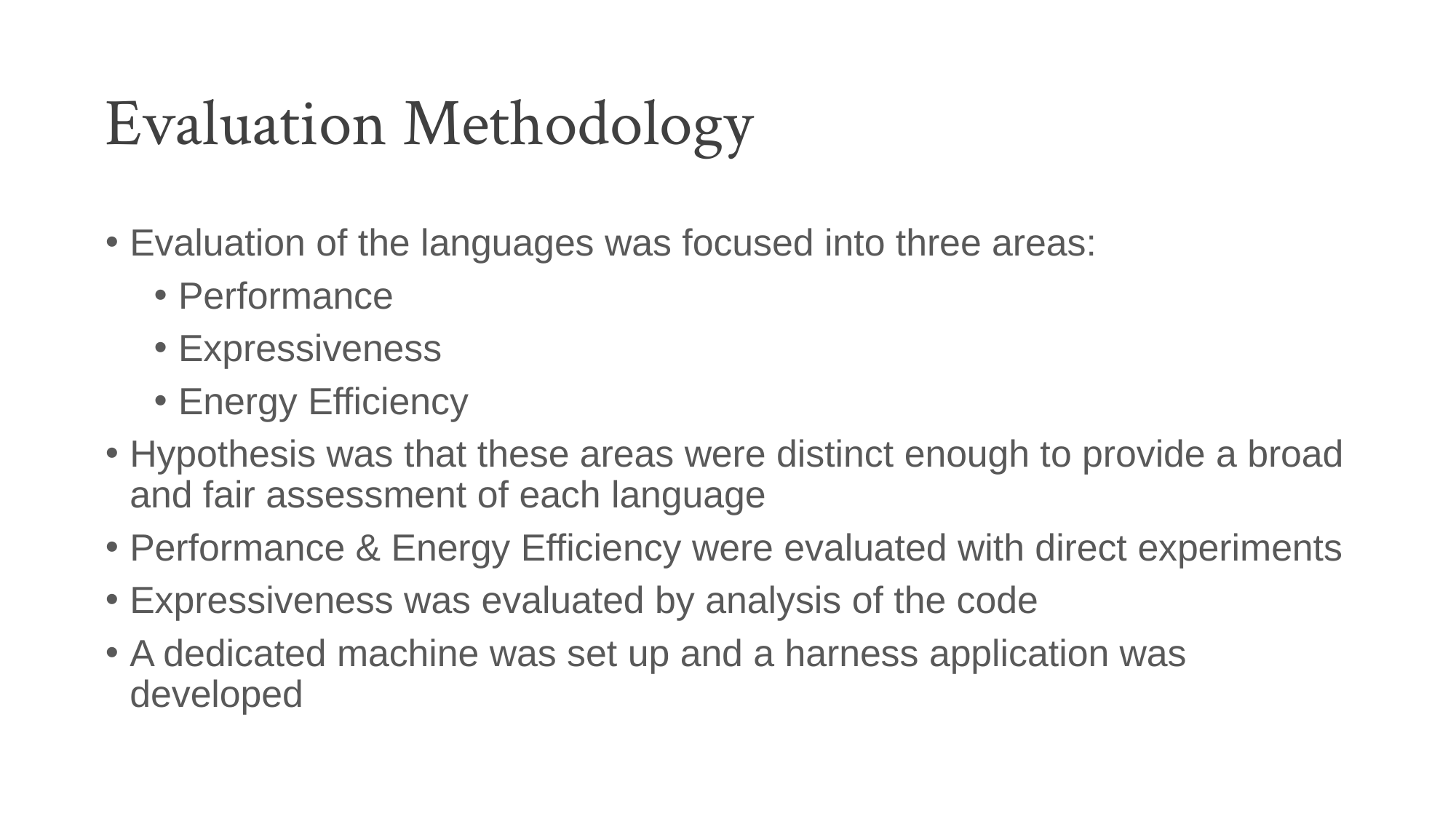

# Evaluation Methodology
Evaluation of the languages was focused into three areas:
Performance
Expressiveness
Energy Efficiency
Hypothesis was that these areas were distinct enough to provide a broad and fair assessment of each language
Performance & Energy Efficiency were evaluated with direct experiments
Expressiveness was evaluated by analysis of the code
A dedicated machine was set up and a harness application was developed
6